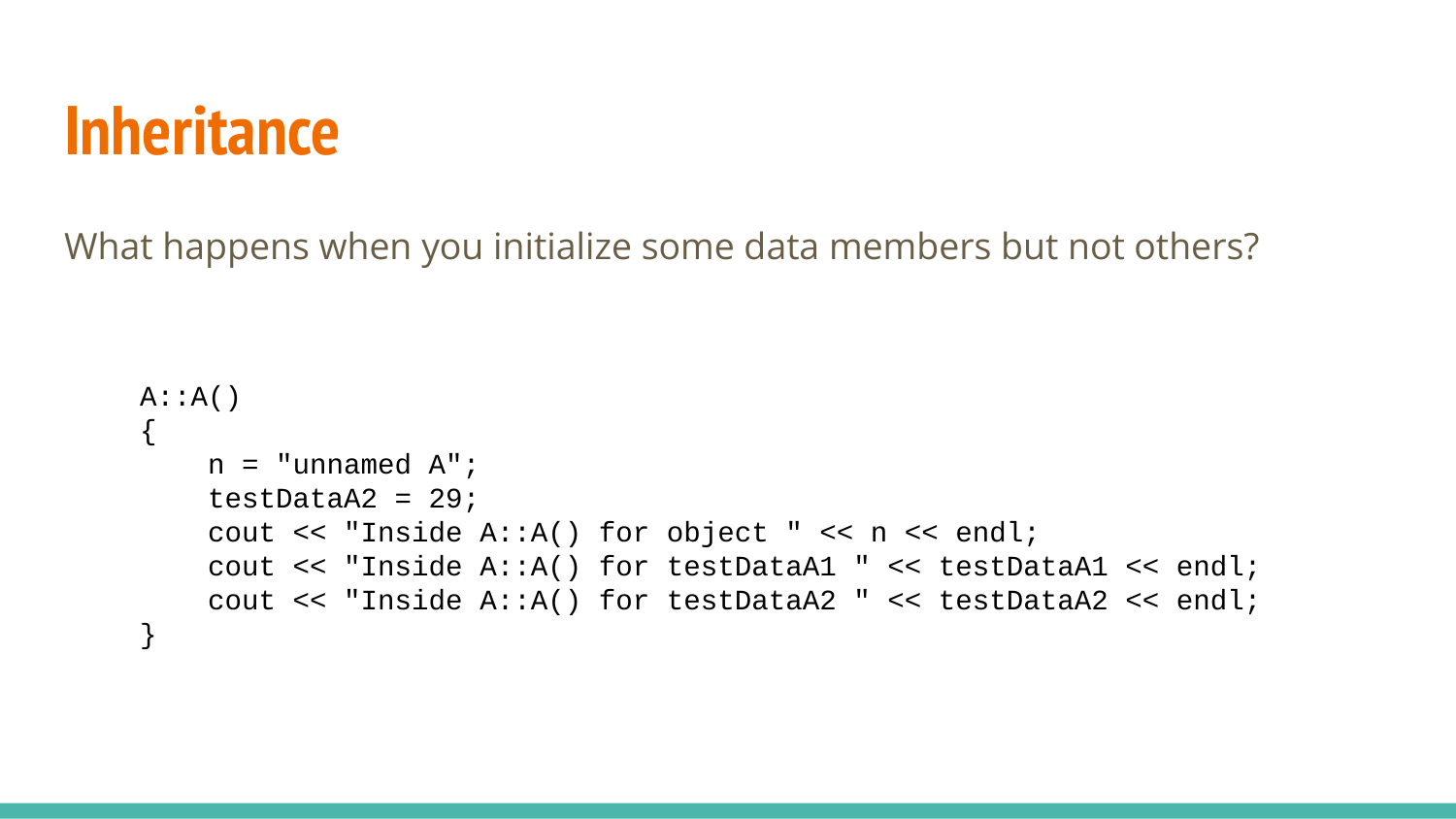

# Inheritance
What happens when you initialize some data members but not others?
A::A()
{
    n = "unnamed A";
    testDataA2 = 29;
    cout << "Inside A::A() for object " << n << endl;
    cout << "Inside A::A() for testDataA1 " << testDataA1 << endl;
    cout << "Inside A::A() for testDataA2 " << testDataA2 << endl;
}